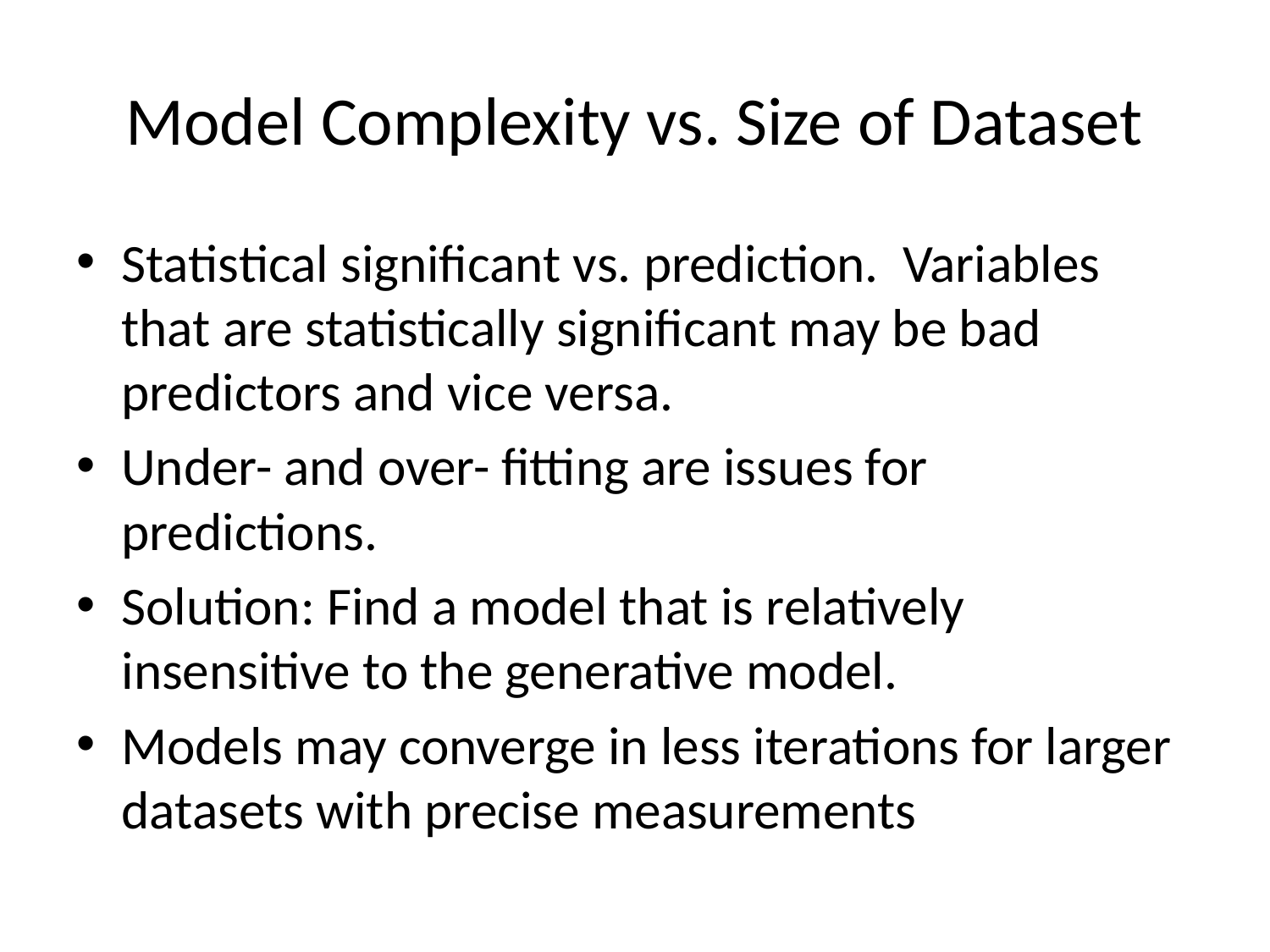

# Model Complexity vs. Size of Dataset
Statistical significant vs. prediction.  Variables that are statistically significant may be bad predictors and vice versa.
Under- and over- fitting are issues for predictions.
Solution: Find a model that is relatively insensitive to the generative model.
Models may converge in less iterations for larger datasets with precise measurements